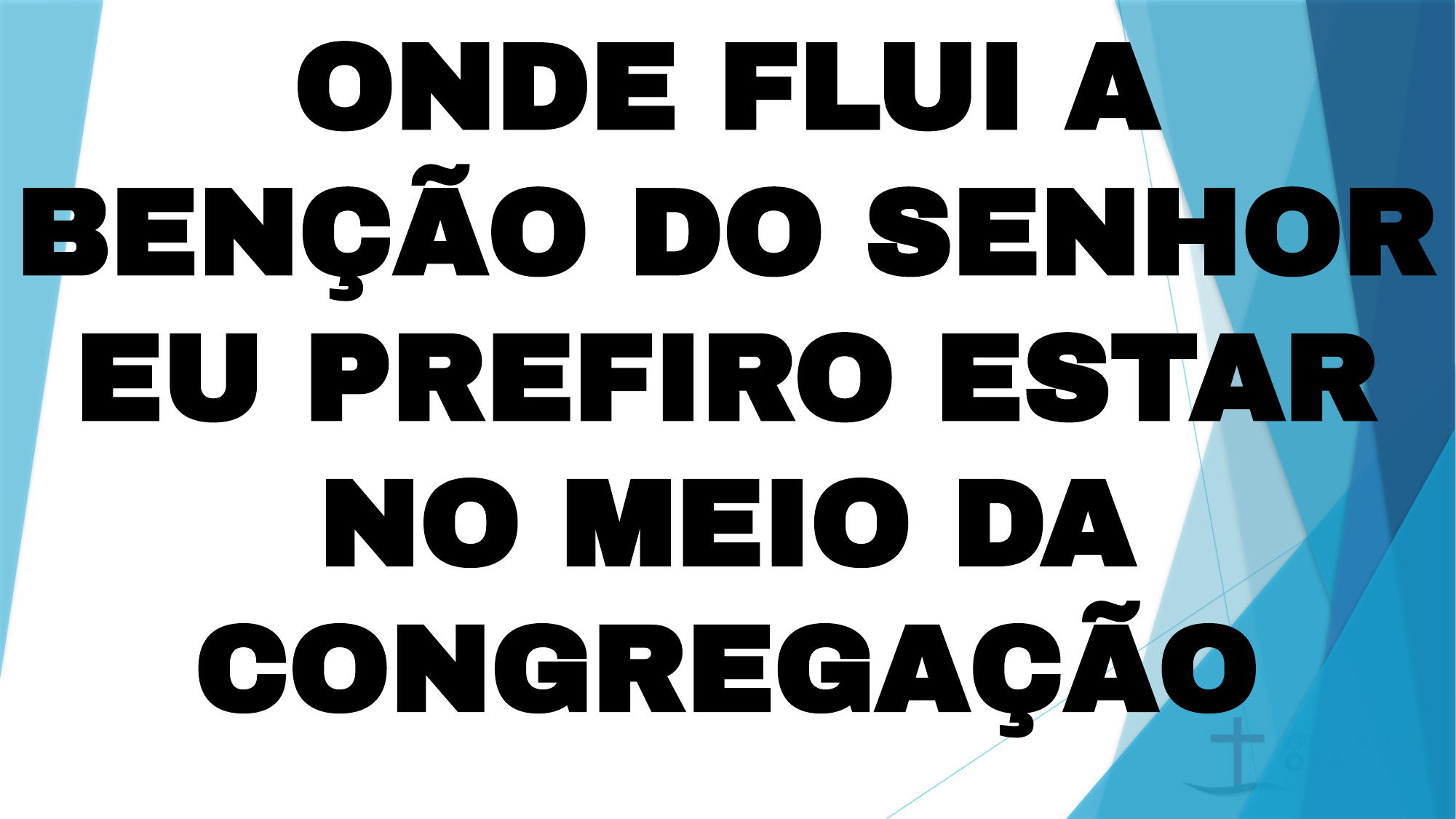

# ONDE FLUI A BENÇÃO DO SENHOR EU PREFIRO ESTAR NO MEIO DA CONGREGAÇÃO